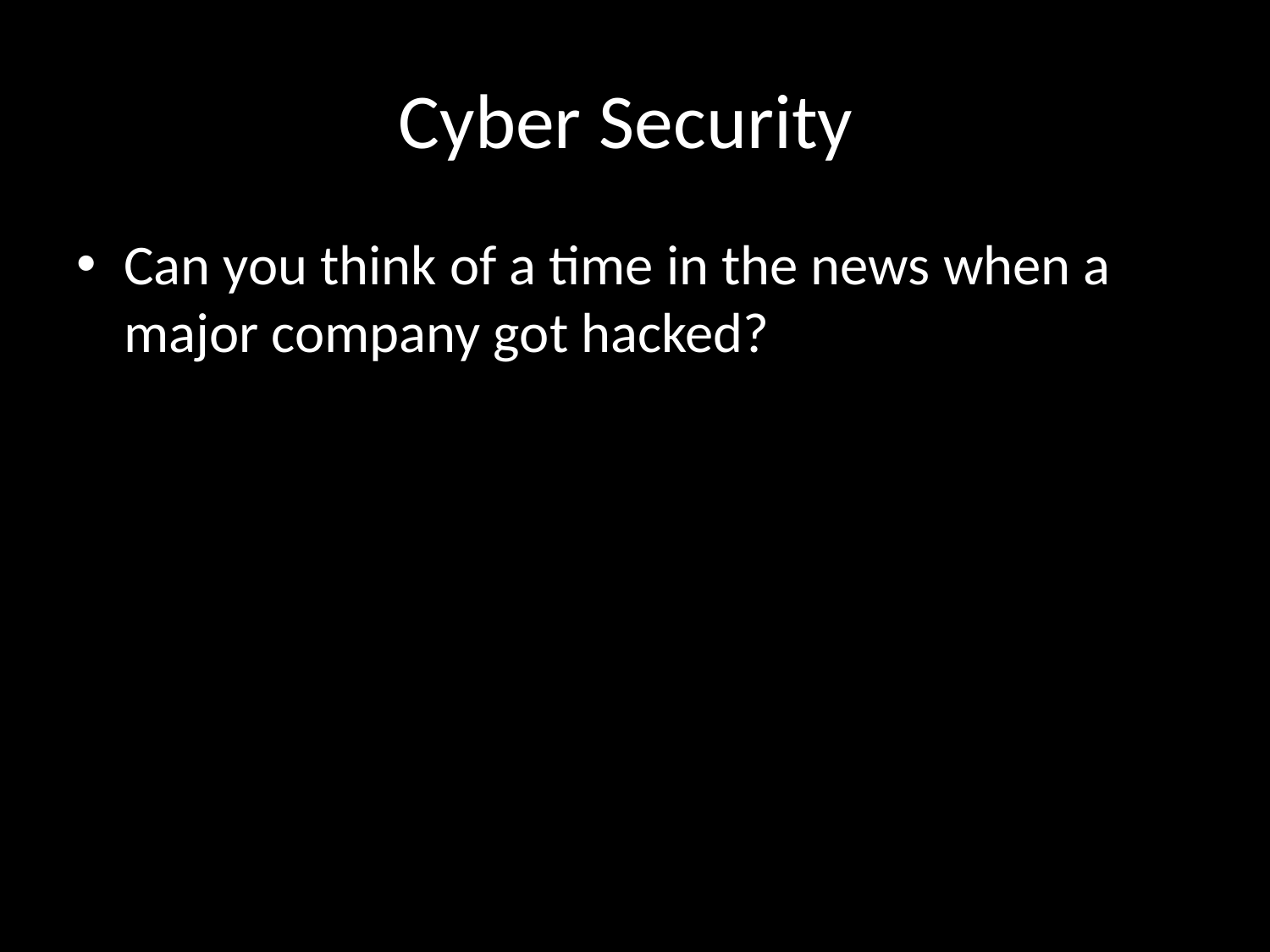

# Cyber Security
Can you think of a time in the news when a major company got hacked?